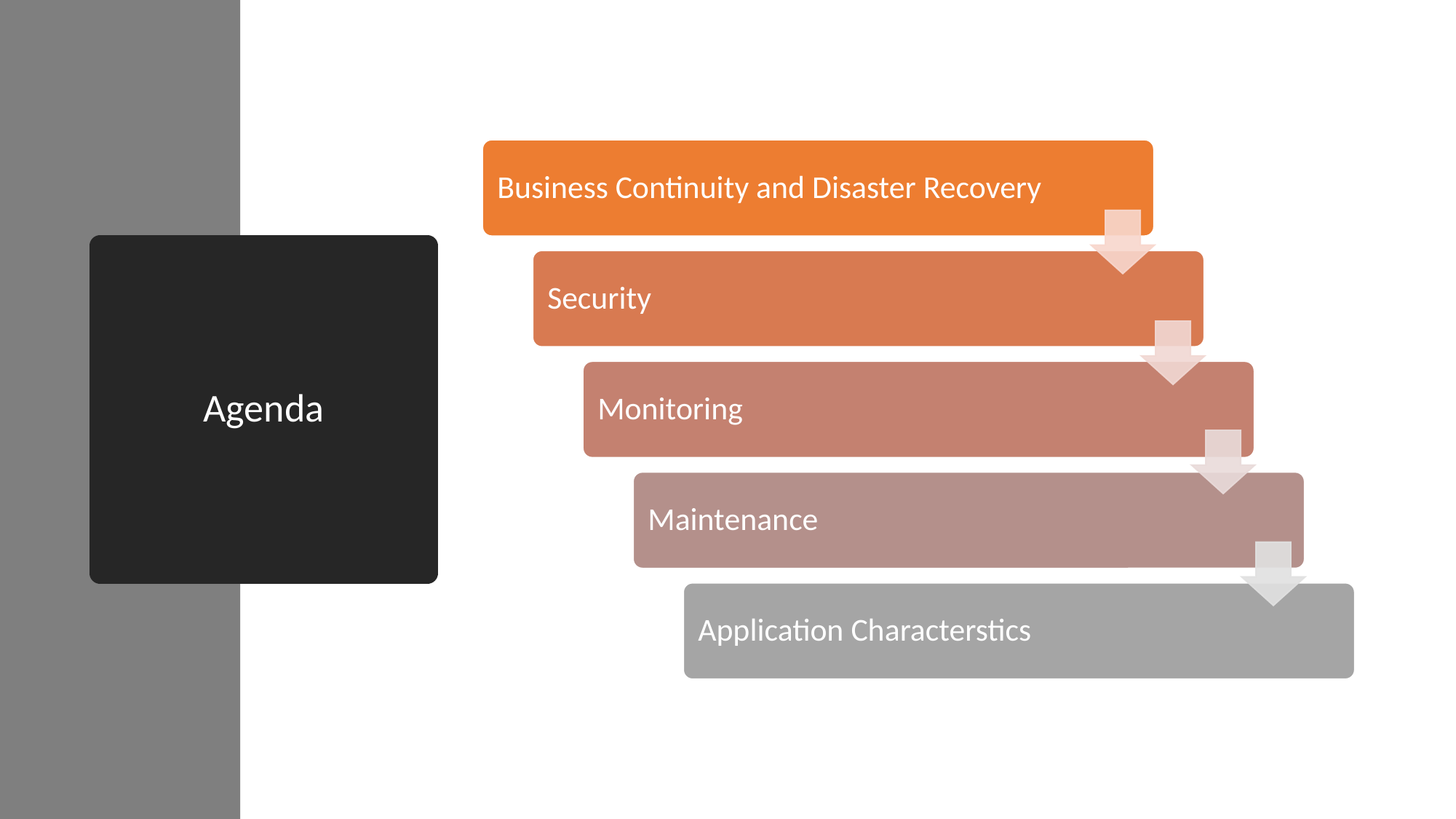

Business Continuity and Disaster Recovery
Security
Monitoring
Maintenance
Application Characterstics

# Agenda